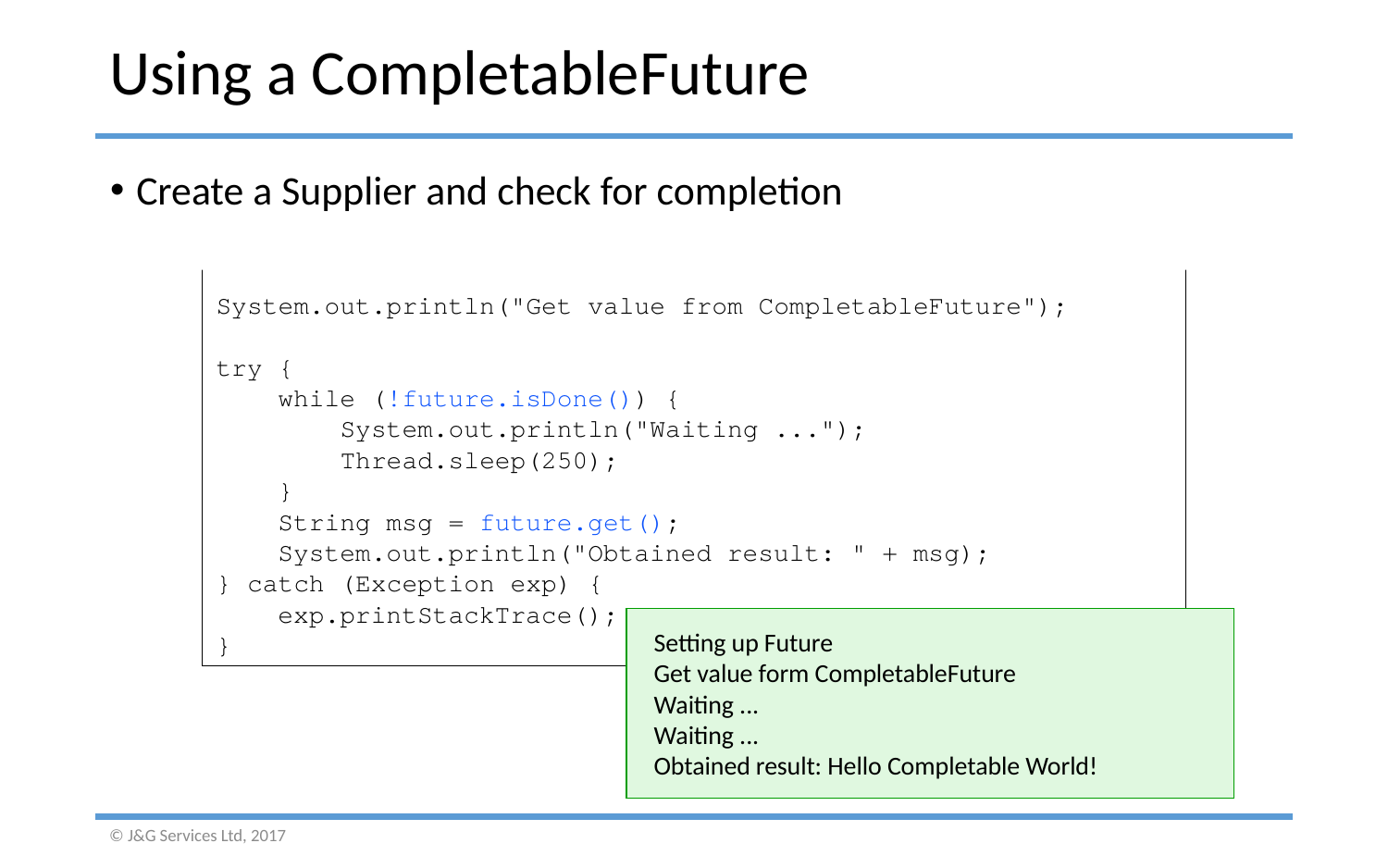

# Using a CompletableFuture
Create a Supplier and check for completion

System.out.println("Get value from CompletableFuture");

try {
    while (!future.isDone()) {
        System.out.println("Waiting ...");
        Thread.sleep(250);
    }
    String msg = future.get();
    System.out.println("Obtained result: " + msg);
} catch (Exception exp) {
    exp.printStackTrace();
}
Setting up Future
Get value form CompletableFuture
Waiting ...
Waiting ...
Obtained result: Hello Completable World!